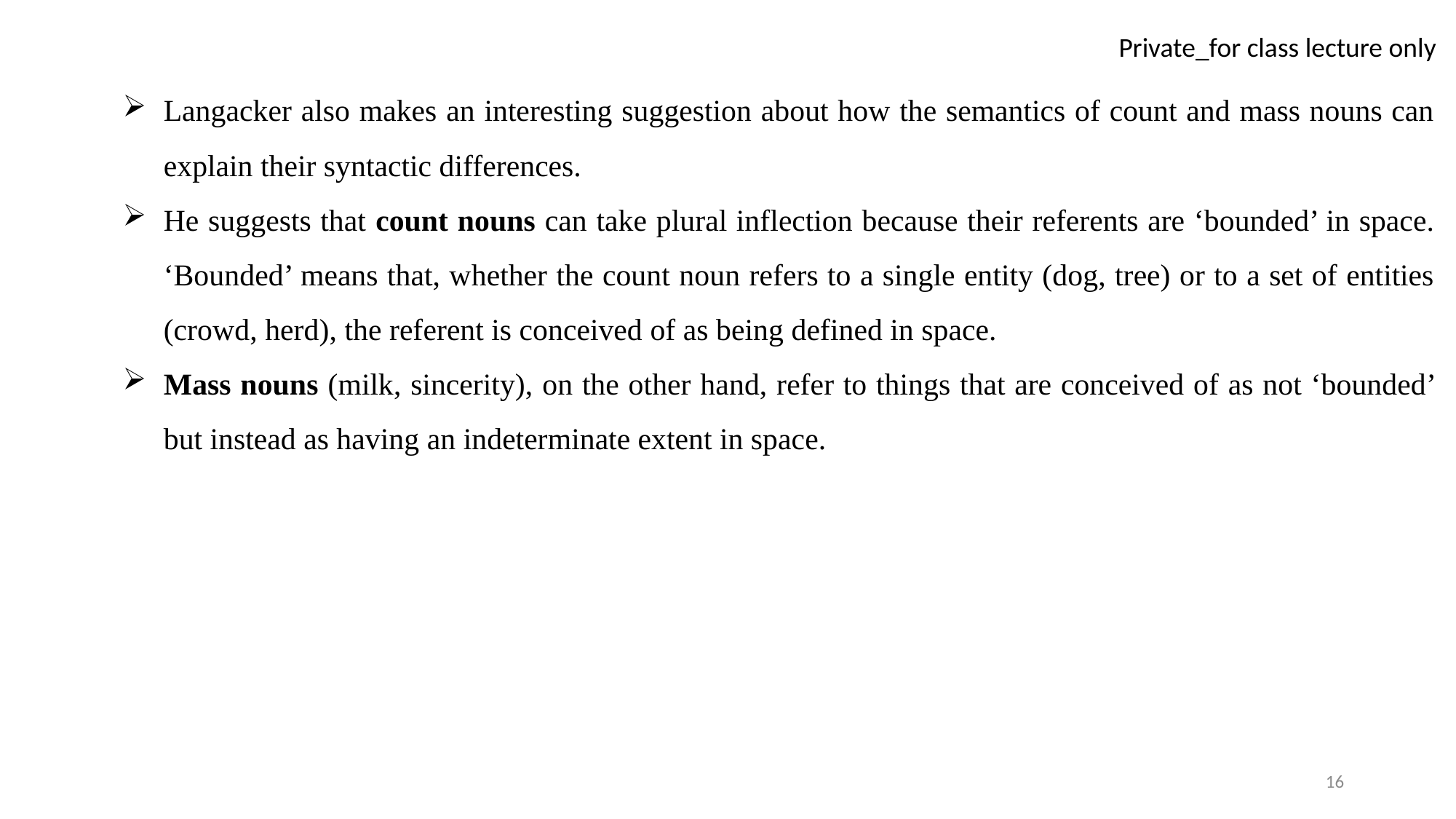

Langacker also makes an interesting suggestion about how the semantics of count and mass nouns can explain their syntactic differences.
He suggests that count nouns can take plural inflection because their referents are ‘bounded’ in space. ‘Bounded’ means that, whether the count noun refers to a single entity (dog, tree) or to a set of entities (crowd, herd), the referent is conceived of as being defined in space.
Mass nouns (milk, sincerity), on the other hand, refer to things that are conceived of as not ‘bounded’ but instead as having an indeterminate extent in space.

16